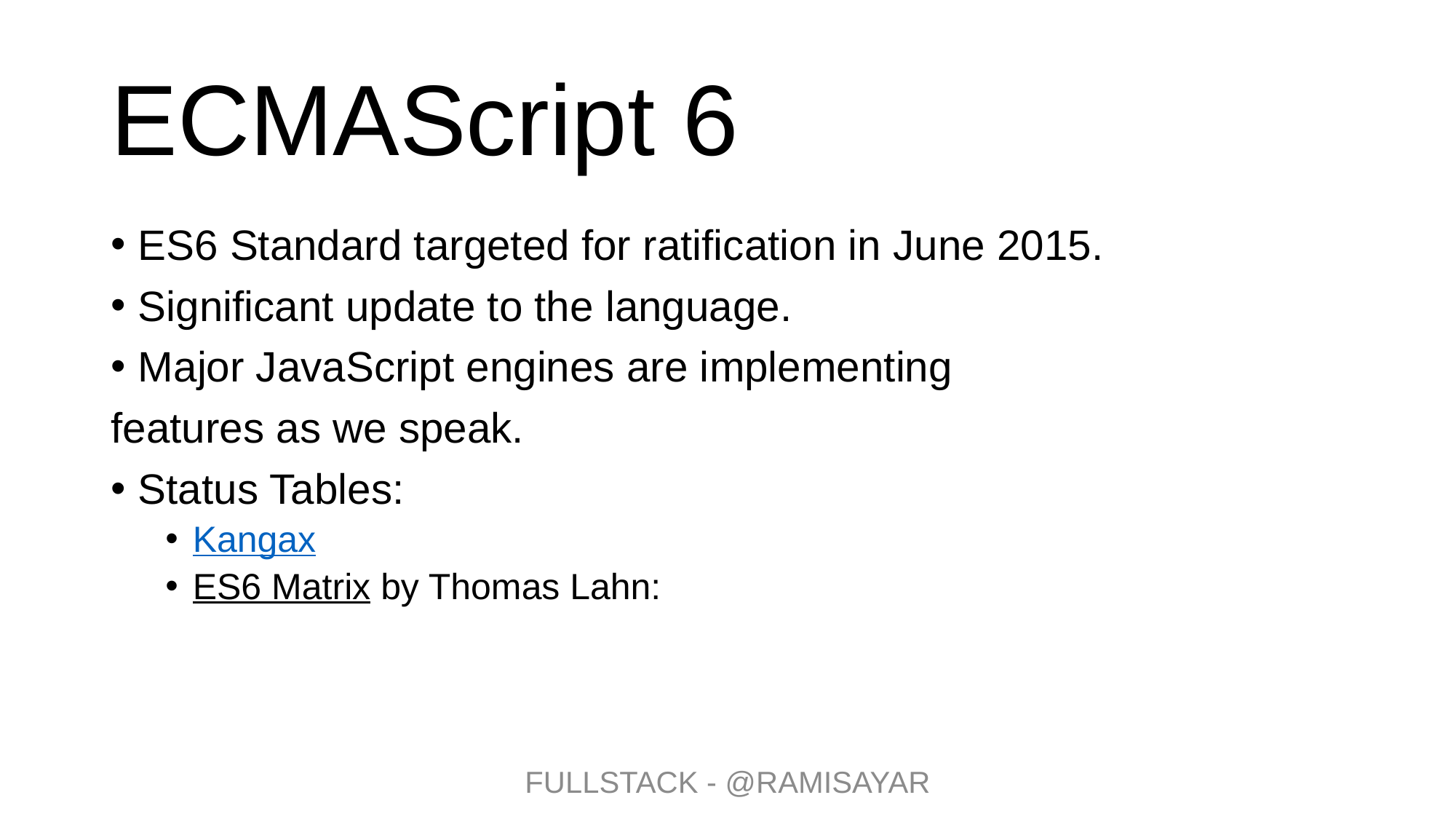

# ECMAScript 6
ES6 Standard targeted for ratification in June 2015.
Significant update to the language.
Major JavaScript engines are implementing
features as we speak.
Status Tables:
Kangax
ES6 Matrix by Thomas Lahn:
FULLSTACK - @RAMISAYAR